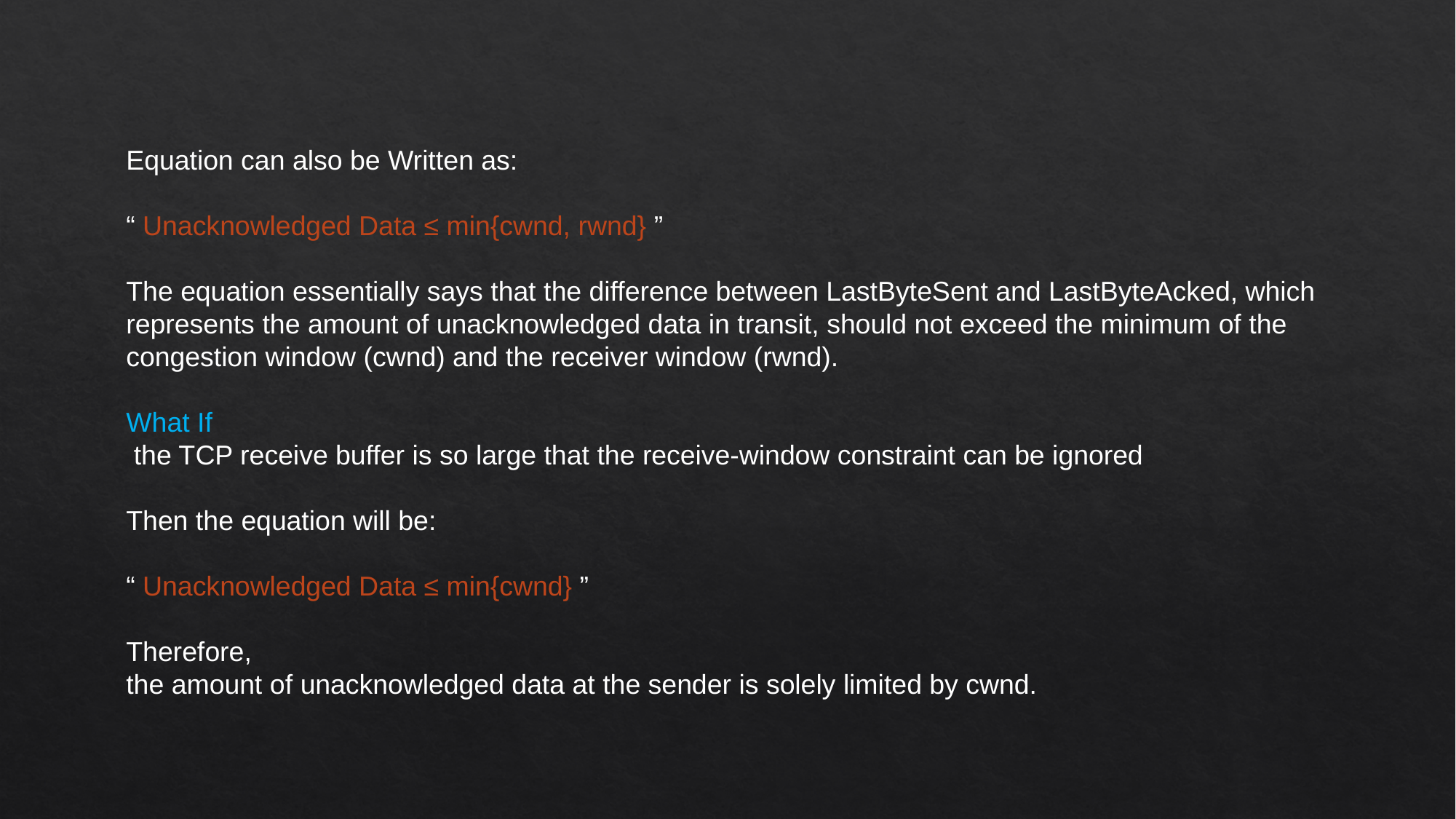

Equation can also be Written as:

“ Unacknowledged Data ≤ min{cwnd, rwnd} ”

The equation essentially says that the difference between LastByteSent and LastByteAcked, which represents the amount of unacknowledged data in transit, should not exceed the minimum of the congestion window (cwnd) and the receiver window (rwnd).

What If
 the TCP receive buffer is so large that the receive-window constraint can be ignored

Then the equation will be:

“ Unacknowledged Data ≤ min{cwnd} ”

Therefore,
the amount of unacknowledged data at the sender is solely limited by cwnd.